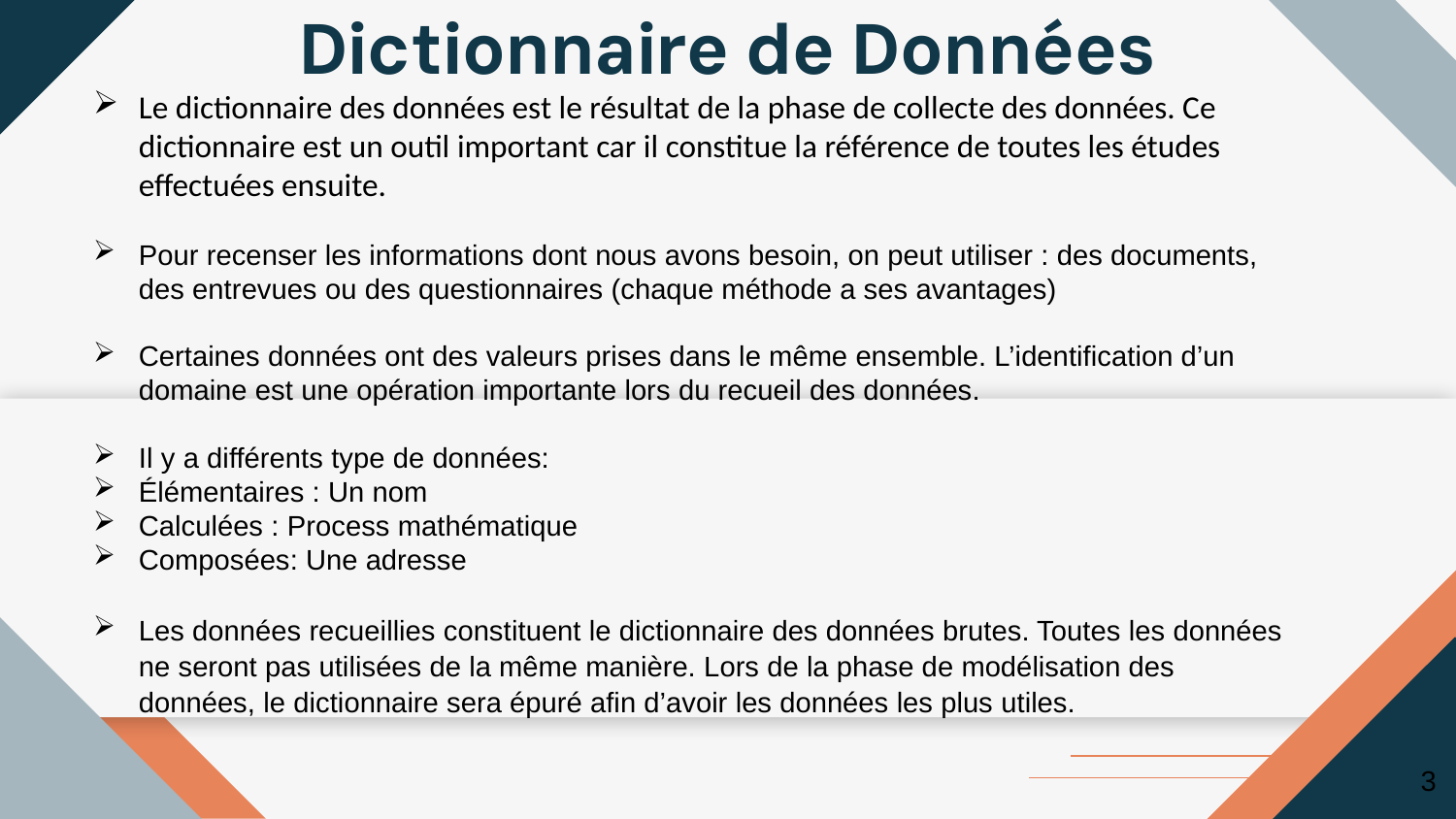

# Dictionnaire de Données
Le dictionnaire des données est le résultat de la phase de collecte des données. Ce dictionnaire est un outil important car il constitue la référence de toutes les études effectuées ensuite.

Pour recenser les informations dont nous avons besoin, on peut utiliser : des documents, des entrevues ou des questionnaires (chaque méthode a ses avantages)

Certaines données ont des valeurs prises dans le même ensemble. L’identification d’un domaine est une opération importante lors du recueil des données.

Il y a différents type de données:
Élémentaires : Un nom
Calculées : Process mathématique
Composées: Une adresse

Les données recueillies constituent le dictionnaire des données brutes. Toutes les données ne seront pas utilisées de la même manière. Lors de la phase de modélisation des données, le dictionnaire sera épuré afin d’avoir les données les plus utiles.

3